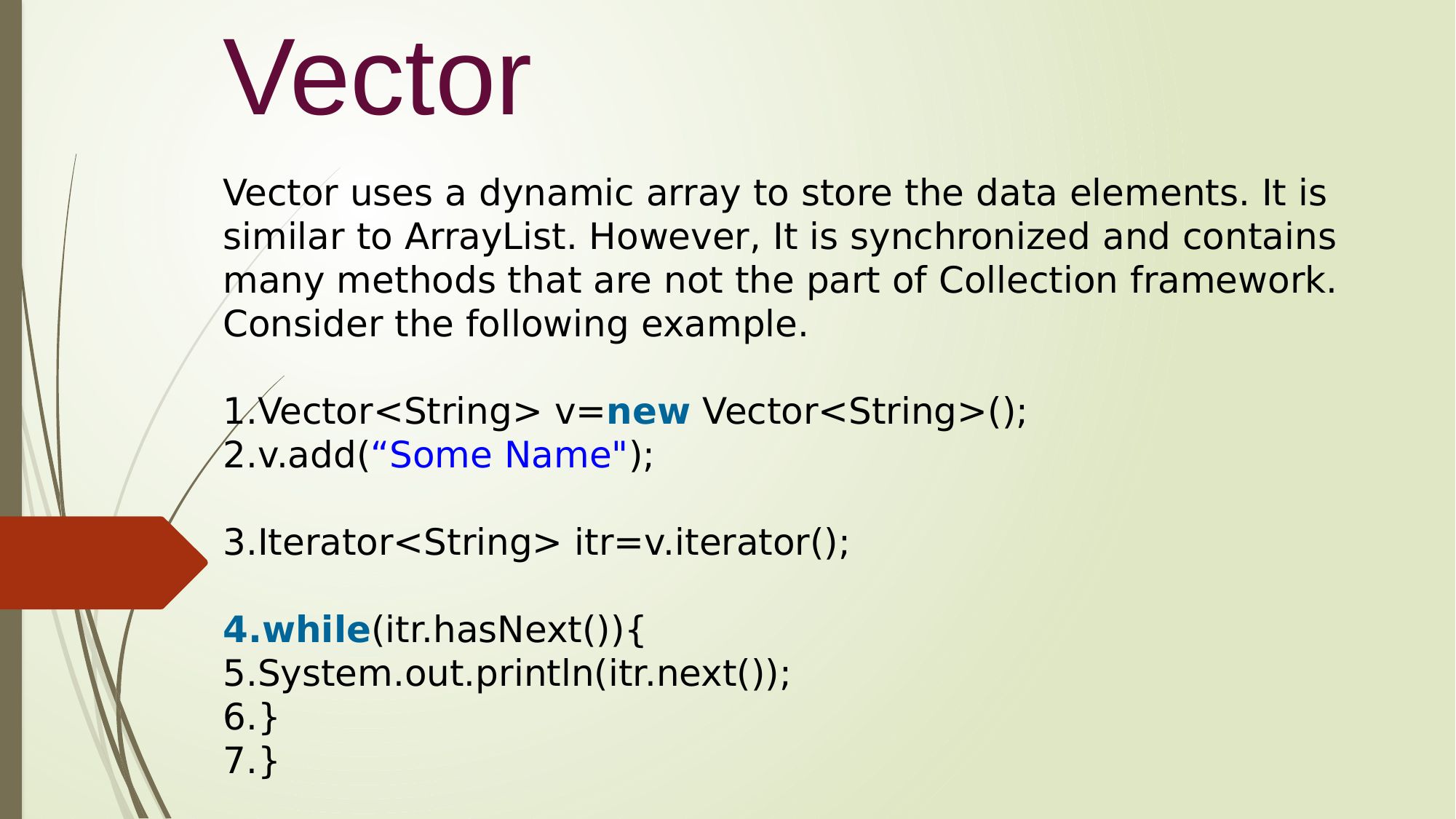

Vector

Vector uses a dynamic array to store the data elements. It is similar to ArrayList. However, It is synchronized and contains many methods that are not the part of Collection framework.
Consider the following example.

Vector<String> v=new Vector<String>();
v.add(“Some Name");

Iterator<String> itr=v.iterator();

while(itr.hasNext()){
System.out.println(itr.next());
}
}